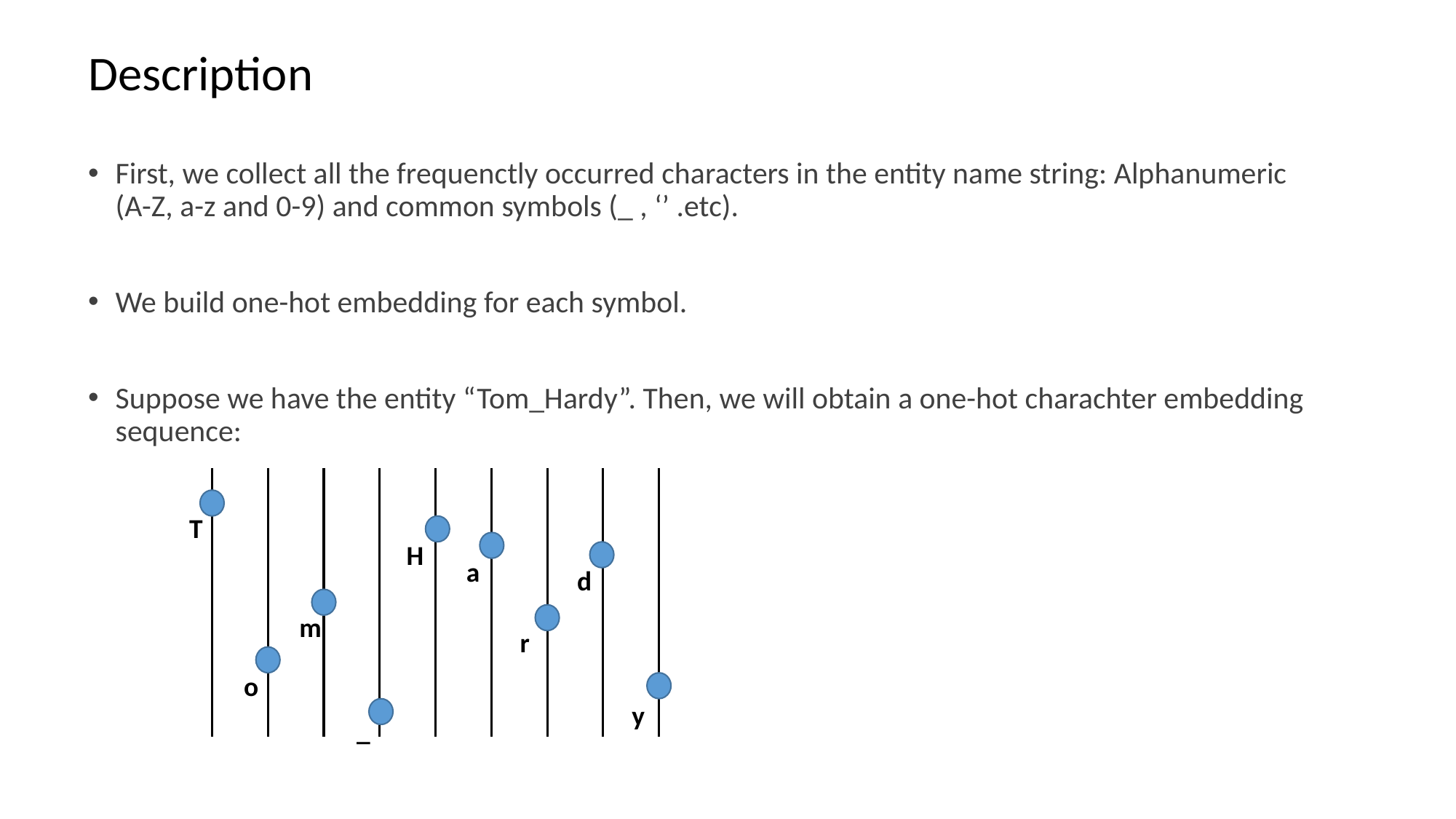

# Description
First, we collect all the frequenctly occurred characters in the entity name string: Alphanumeric (A-Z, a-z and 0-9) and common symbols (_ , ‘’ .etc).

We build one-hot embedding for each symbol.

Suppose we have the entity “Tom_Hardy”. Then, we will obtain a one-hot charachter embedding sequence:

T

H

a
d

m

r

o

y

_